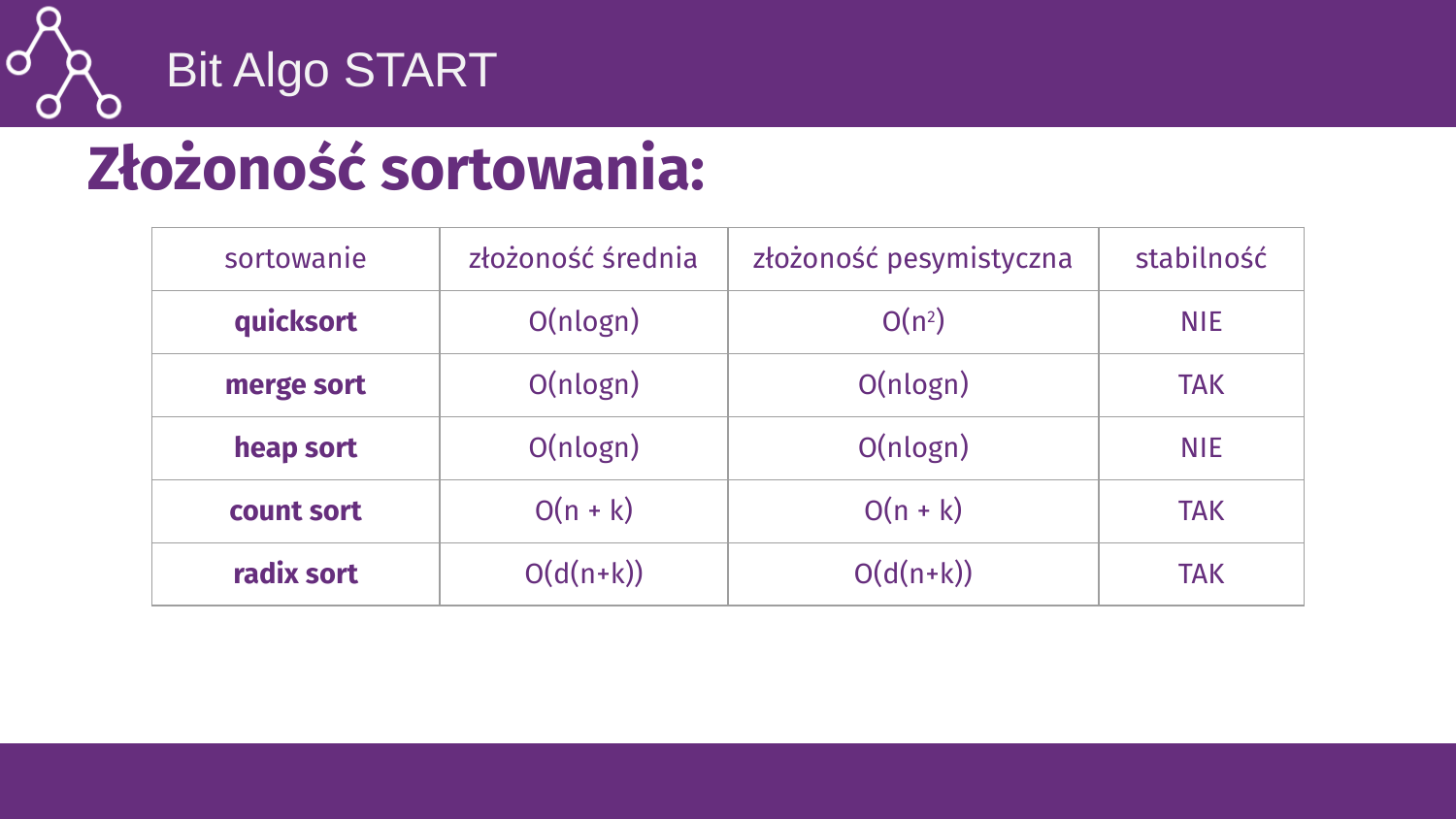

# Złożoność sortowania:
| sortowanie | złożoność średnia | złożoność pesymistyczna | stabilność |
| --- | --- | --- | --- |
| quicksort | O(nlogn) | O(n2) | NIE |
| merge sort | O(nlogn) | O(nlogn) | TAK |
| heap sort | O(nlogn) | O(nlogn) | NIE |
| count sort | O(n + k) | O(n + k) | TAK |
| radix sort | O(d(n+k)) | O(d(n+k)) | TAK |